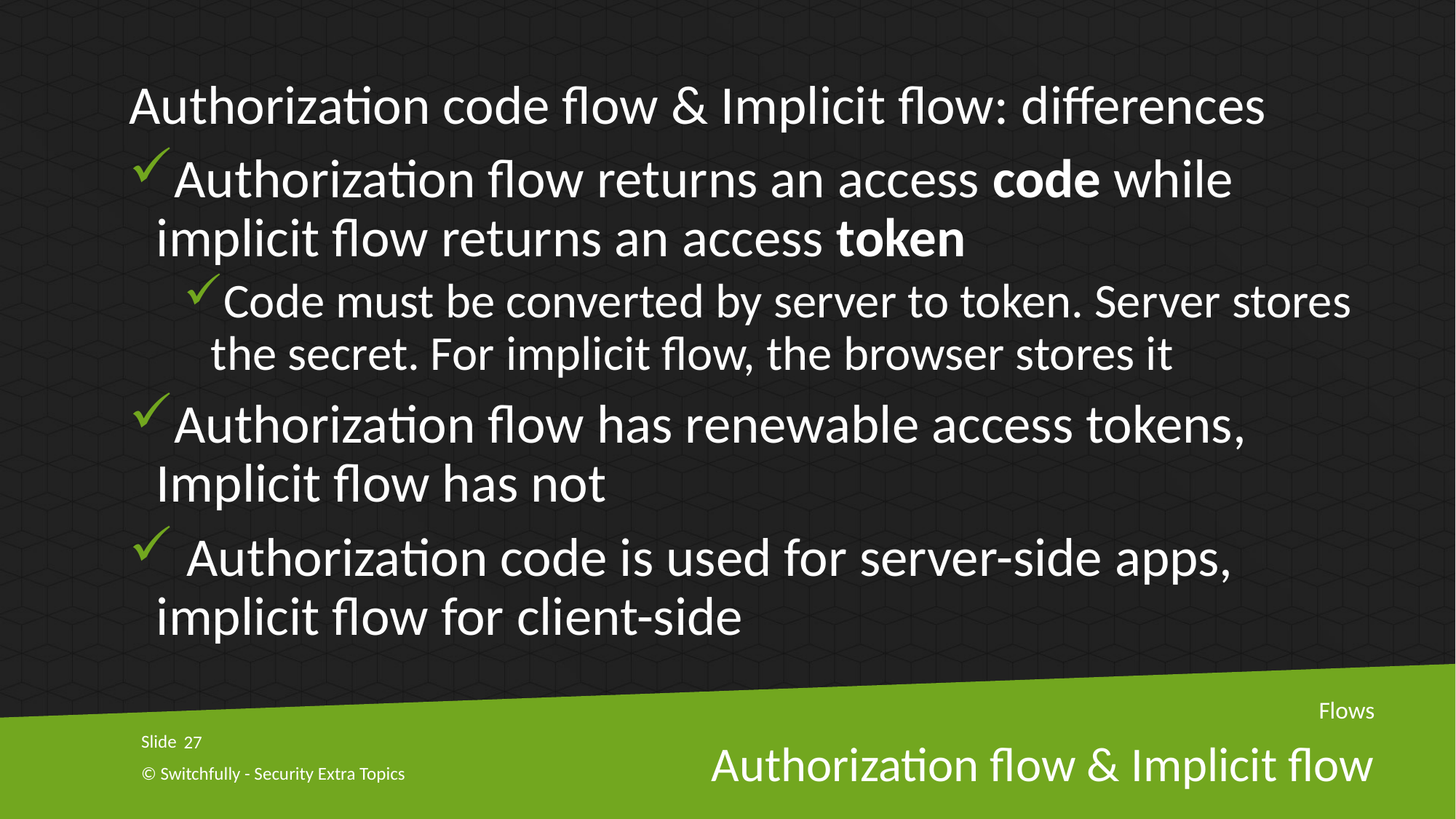

Authorization code flow & Implicit flow: differences
Authorization flow returns an access code while implicit flow returns an access token
Code must be converted by server to token. Server stores the secret. For implicit flow, the browser stores it
Authorization flow has renewable access tokens, Implicit flow has not
 Authorization code is used for server-side apps, implicit flow for client-side

Flows

27
# Authorization flow & Implicit flow
© Switchfully - Security Extra Topics